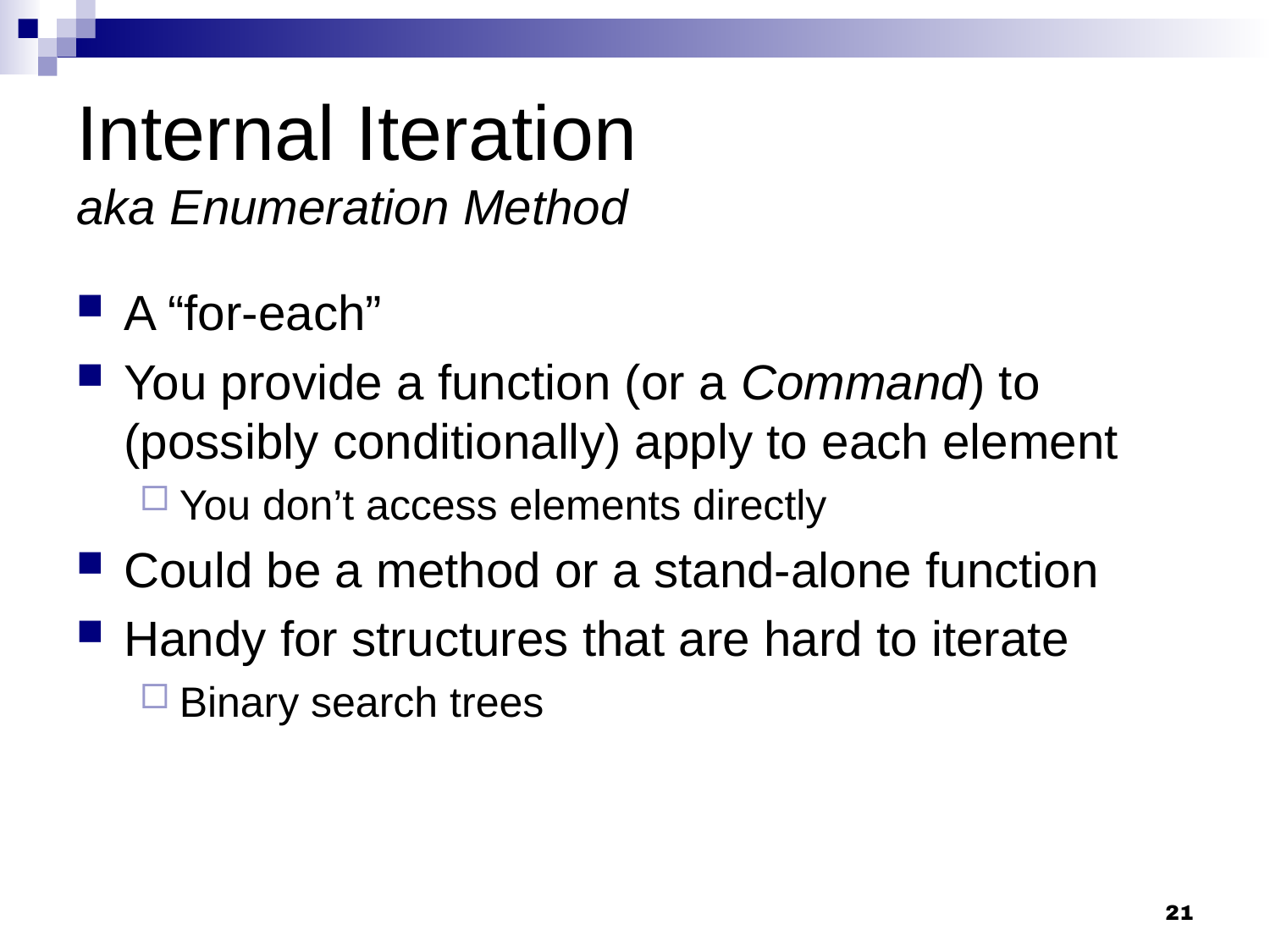

# Internal Iteration aka Enumeration Method
A “for-each”
You provide a function (or a Command) to (possibly conditionally) apply to each element
You don’t access elements directly
Could be a method or a stand-alone function
Handy for structures that are hard to iterate
Binary search trees
21